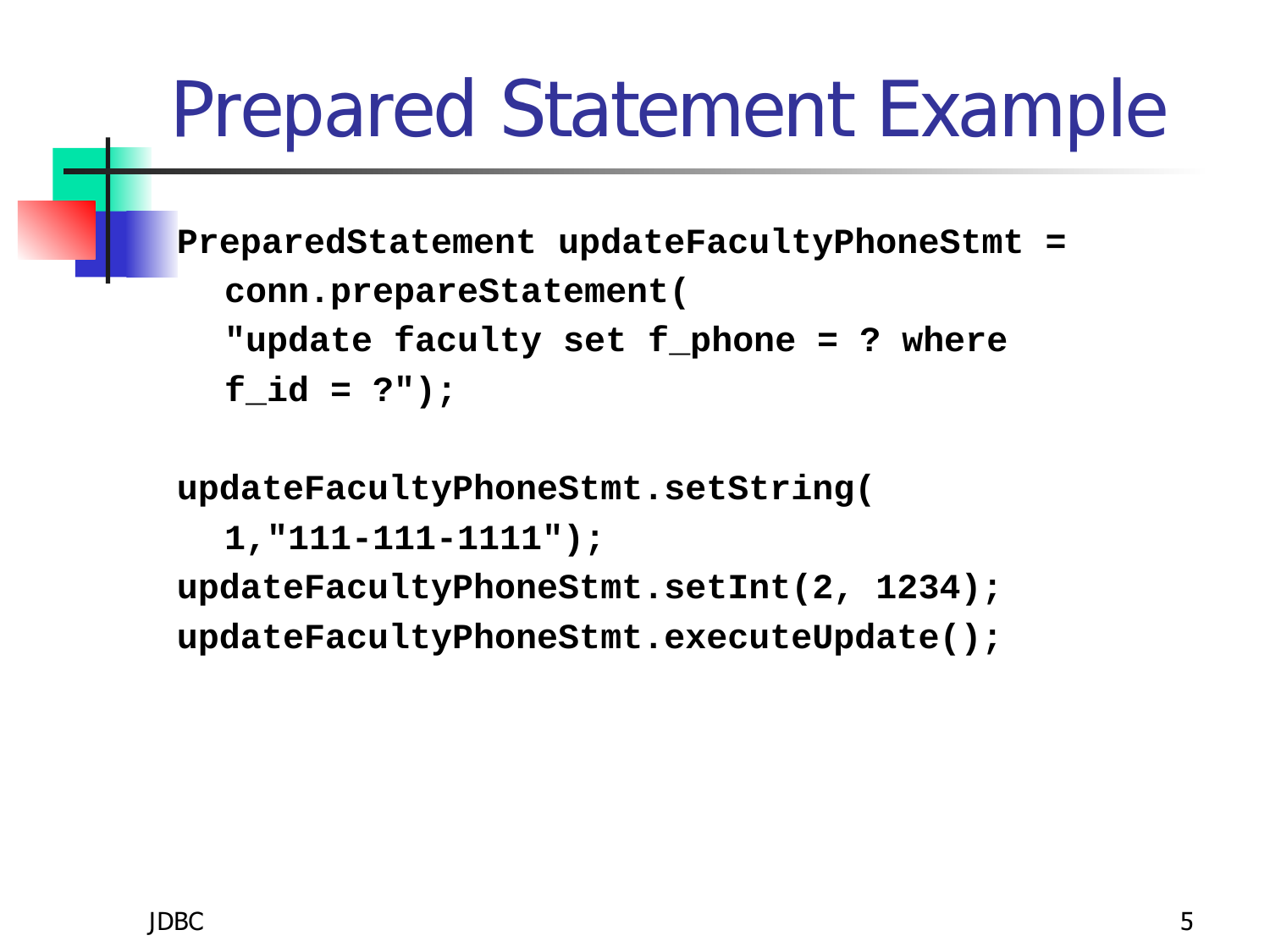

# Prepared Statement Example
PreparedStatement updateFacultyPhoneStmt =
	conn.prepareStatement(
	"update faculty set f_phone = ? where
	f_id = ?");

updateFacultyPhoneStmt.setString(
	1,"111-111-1111");
updateFacultyPhoneStmt.setInt(2, 1234);
updateFacultyPhoneStmt.executeUpdate();
JDBC
5